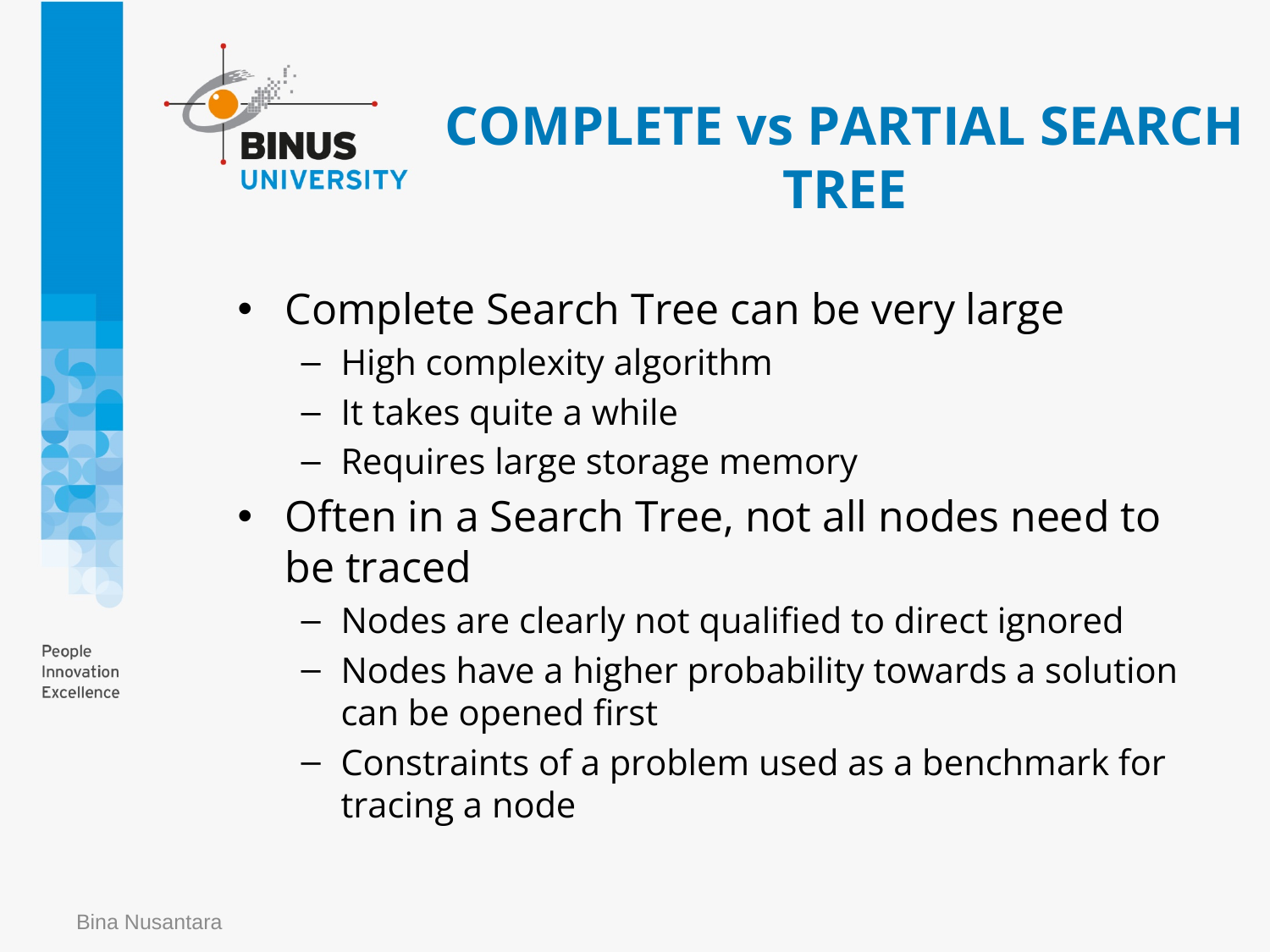

# COMPLETE vs PARTIAL SEARCH TREE
Complete Search Tree can be very large
High complexity algorithm
It takes quite a while
Requires large storage memory
Often in a Search Tree, not all nodes need to be traced
Nodes are clearly not qualified to direct ignored
Nodes have a higher probability towards a solution can be opened first
Constraints of a problem used as a benchmark for tracing a node
Bina Nusantara